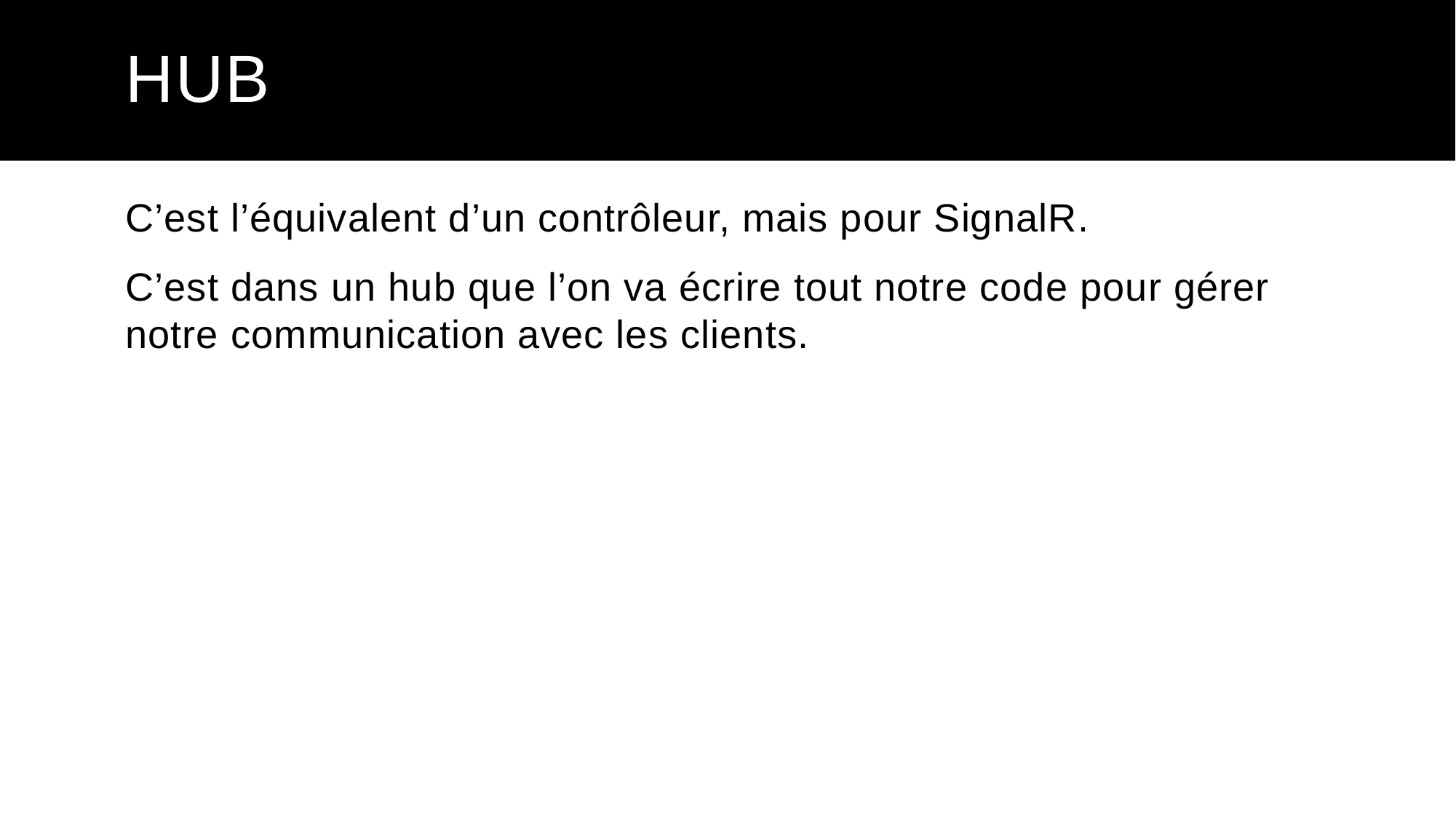

# Hub
C’est l’équivalent d’un contrôleur, mais pour SignalR.
C’est dans un hub que l’on va écrire tout notre code pour gérer notre communication avec les clients.